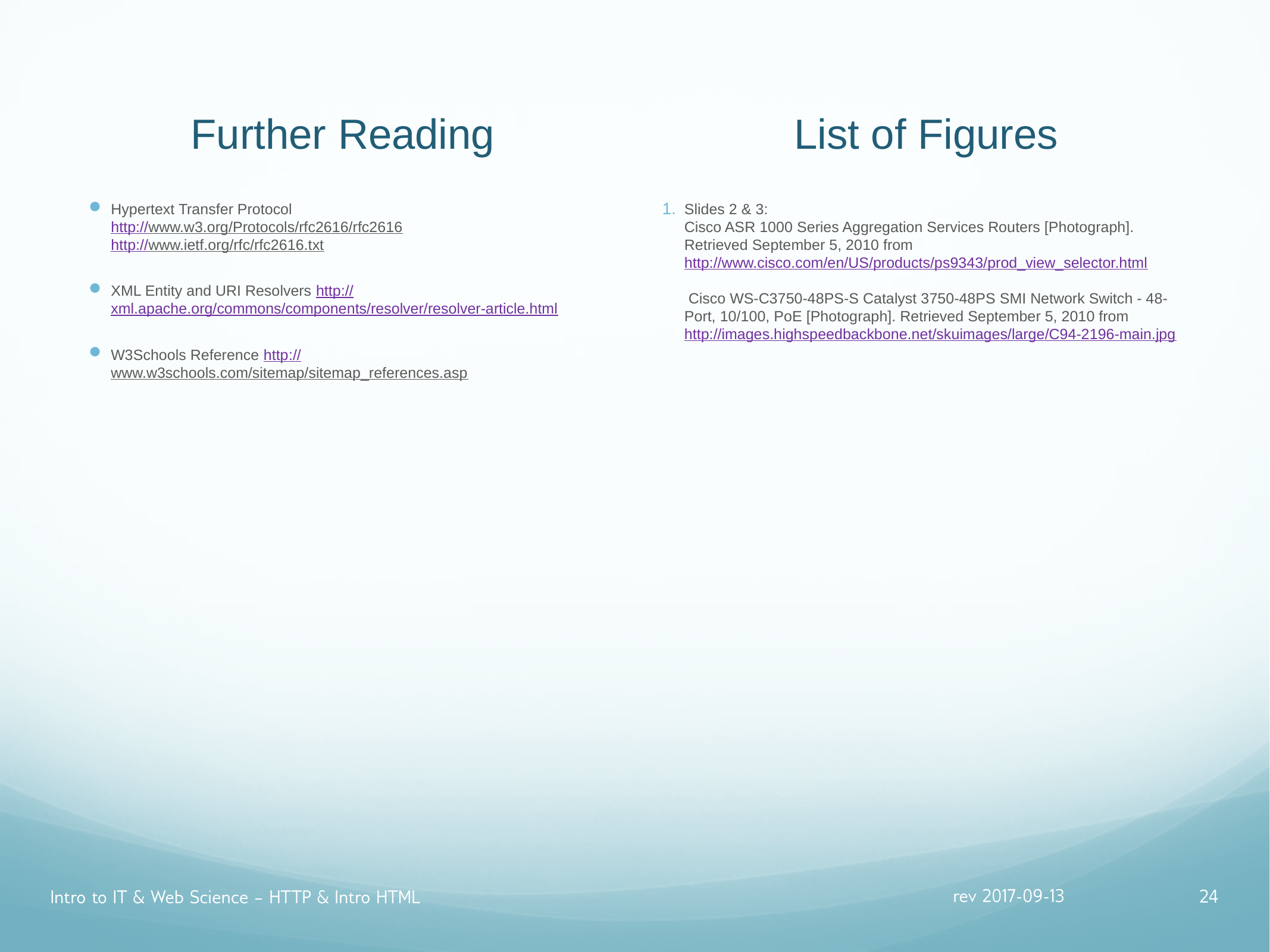

Further Reading
List of Figures
Hypertext Transfer Protocol
http://www.w3.org/Protocols/rfc2616/rfc2616
http://www.ietf.org/rfc/rfc2616.txt
XML Entity and URI Resolvers http://xml.apache.org/commons/components/resolver/resolver-article.html
W3Schools Reference http://www.w3schools.com/sitemap/sitemap_references.asp
Slides 2 & 3:
Cisco ASR 1000 Series Aggregation Services Routers [Photograph]. Retrieved September 5, 2010 from http://www.cisco.com/en/US/products/ps9343/prod_view_selector.html
 Cisco WS-C3750-48PS-S Catalyst 3750-48PS SMI Network Switch - 48-Port, 10/100, PoE [Photograph]. Retrieved September 5, 2010 from http://images.highspeedbackbone.net/skuimages/large/C94-2196-main.jpg